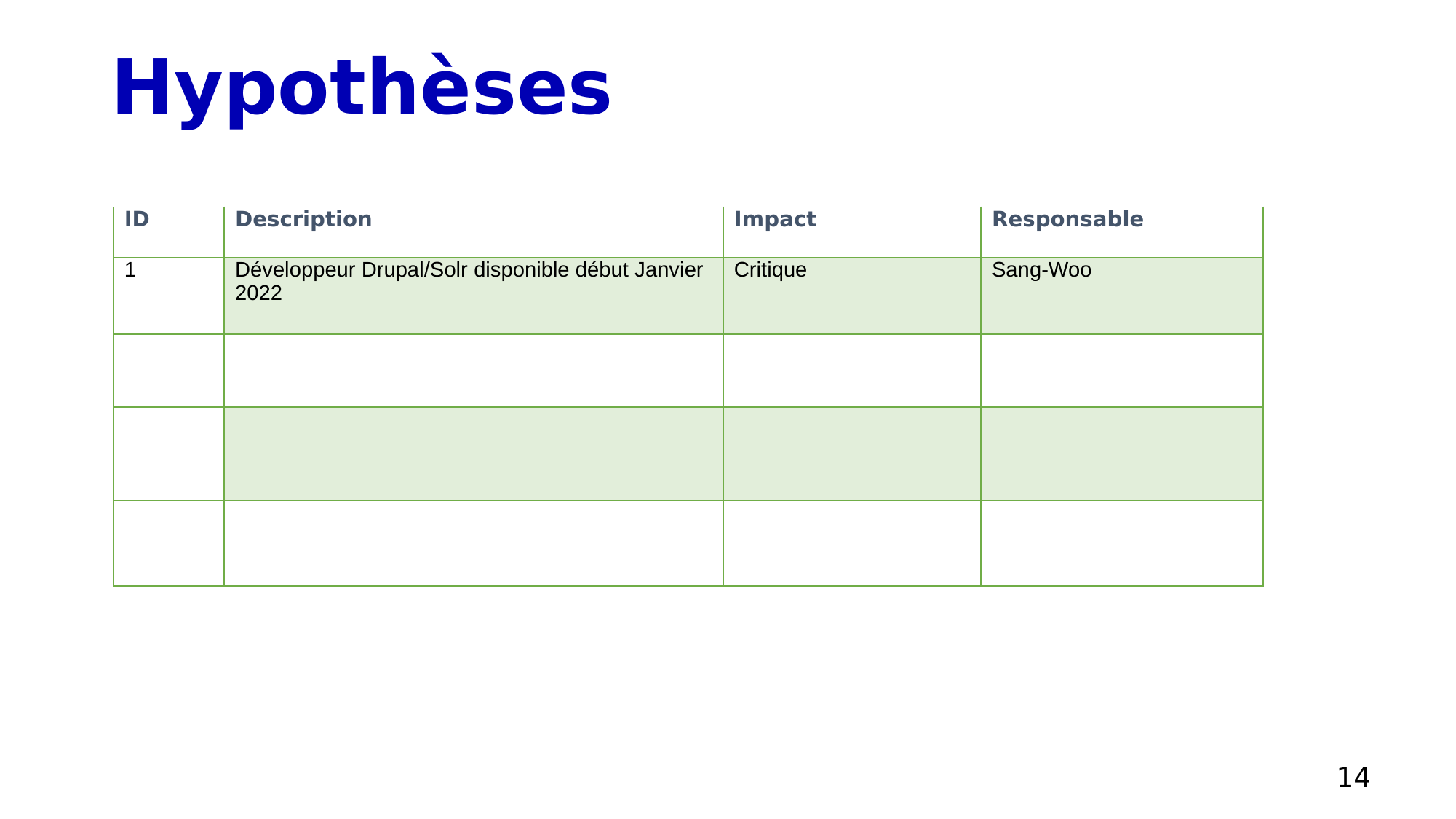

# Hypothèses
| ID | Description | Impact | Responsable |
| --- | --- | --- | --- |
| 1 | Développeur Drupal/Solr disponible début Janvier 2022 | Critique | Sang-Woo |
|  |  |  |  |
|  |  |  |  |
|  |  |  |  |
14